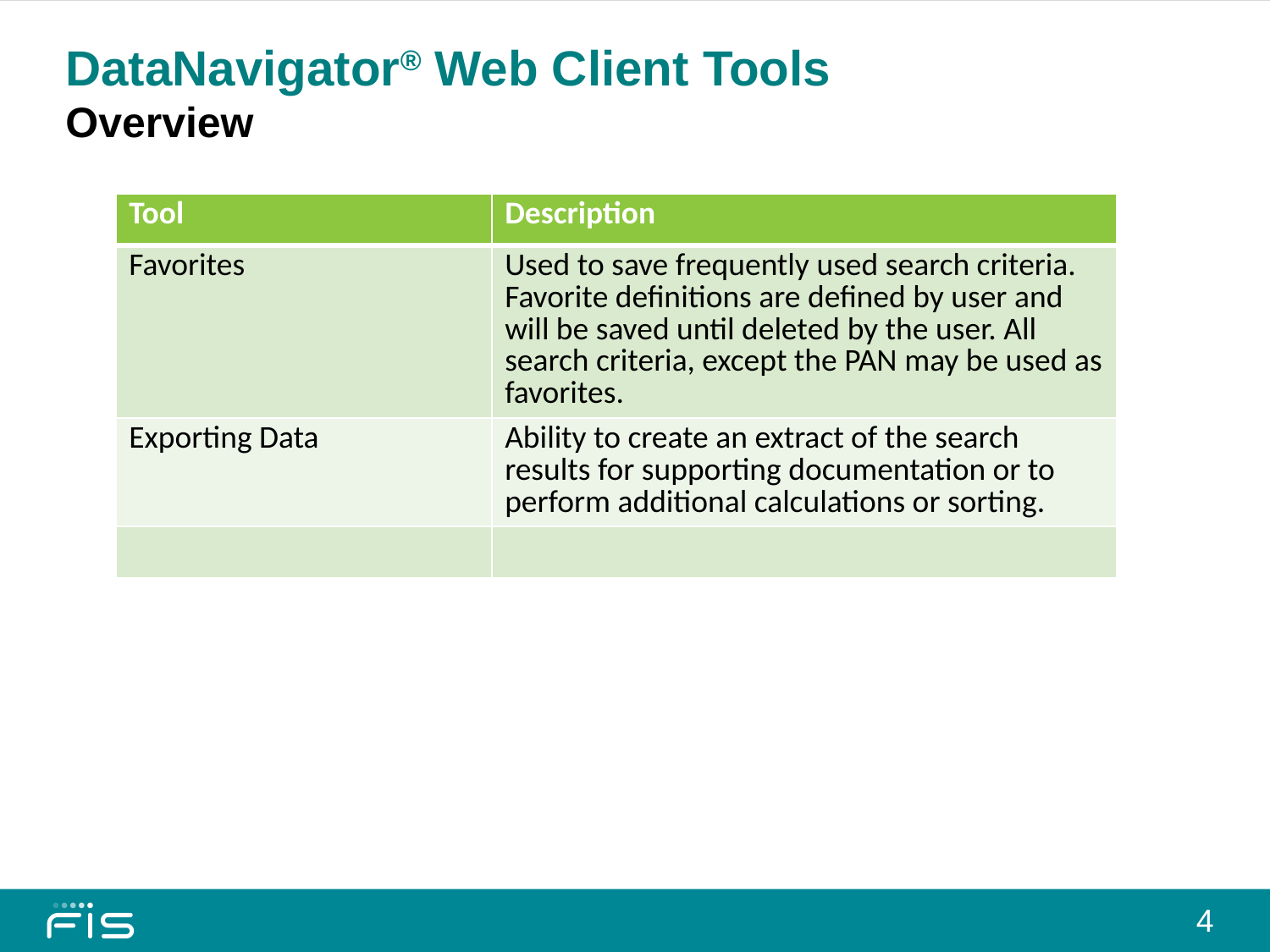

# DataNavigator® Web Client Tools Overview
| Tool | Description |
| --- | --- |
| Favorites | Used to save frequently used search criteria. Favorite definitions are defined by user and will be saved until deleted by the user. All search criteria, except the PAN may be used as favorites. |
| Exporting Data | Ability to create an extract of the search results for supporting documentation or to perform additional calculations or sorting. |
|  |  |
4